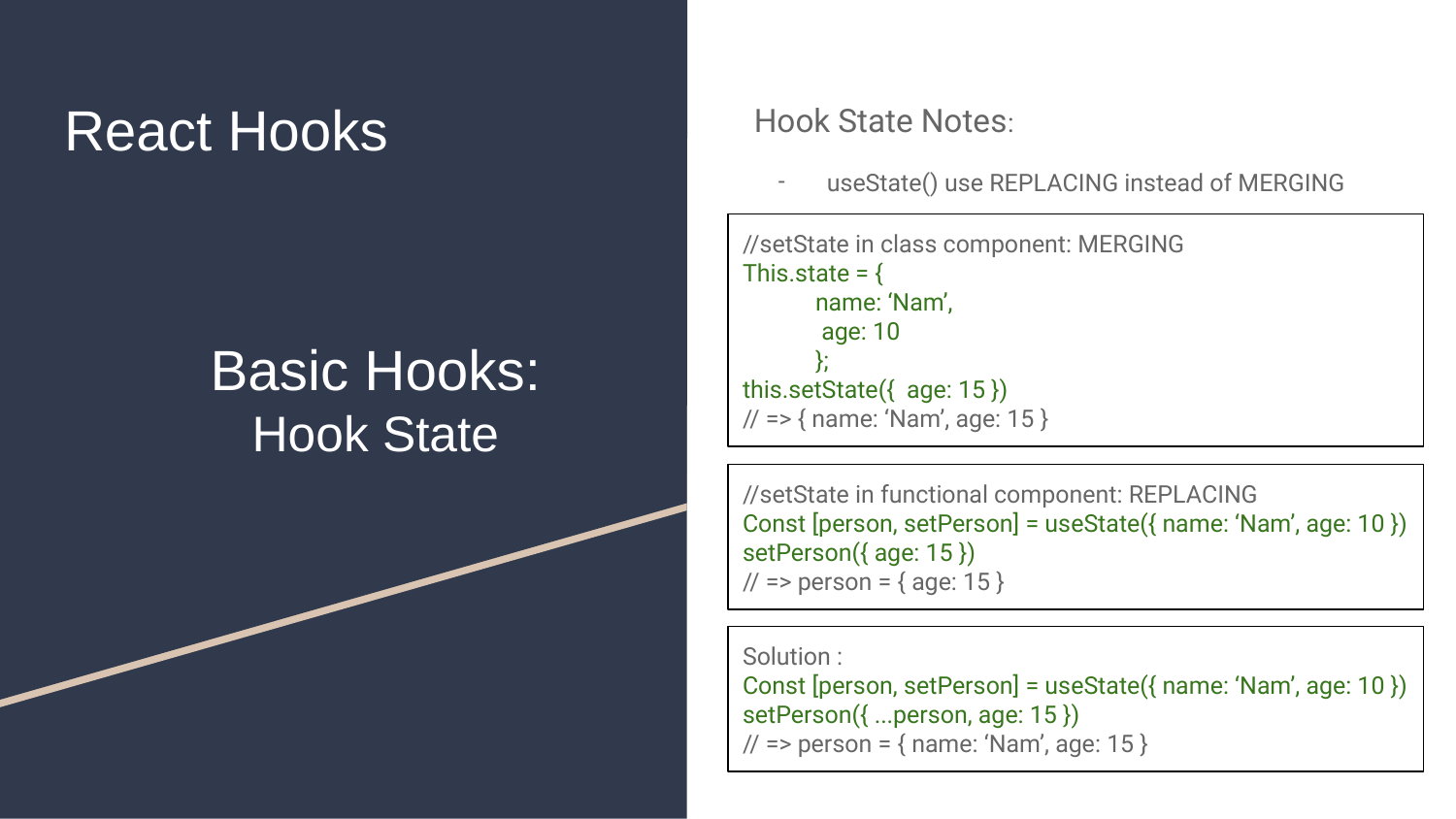

# React Hooks
Hook State Notes:
useState() use REPLACING instead of MERGING

//setState in class component: MERGING
This.state = {
name: ‘Nam’,
 age: 10
};
this.setState({  age: 15 })
// => { name: ‘Nam’, age: 15 }

Basic Hooks:
Hook State

//setState in functional component: REPLACING
Const [person, setPerson] = useState({ name: ‘Nam’, age: 10 })
setPerson({ age: 15 })
// => person = { age: 15 }
Solution :
Const [person, setPerson] = useState({ name: ‘Nam’, age: 10 })
setPerson({ ...person, age: 15 })
// => person = { name: ‘Nam’, age: 15 }